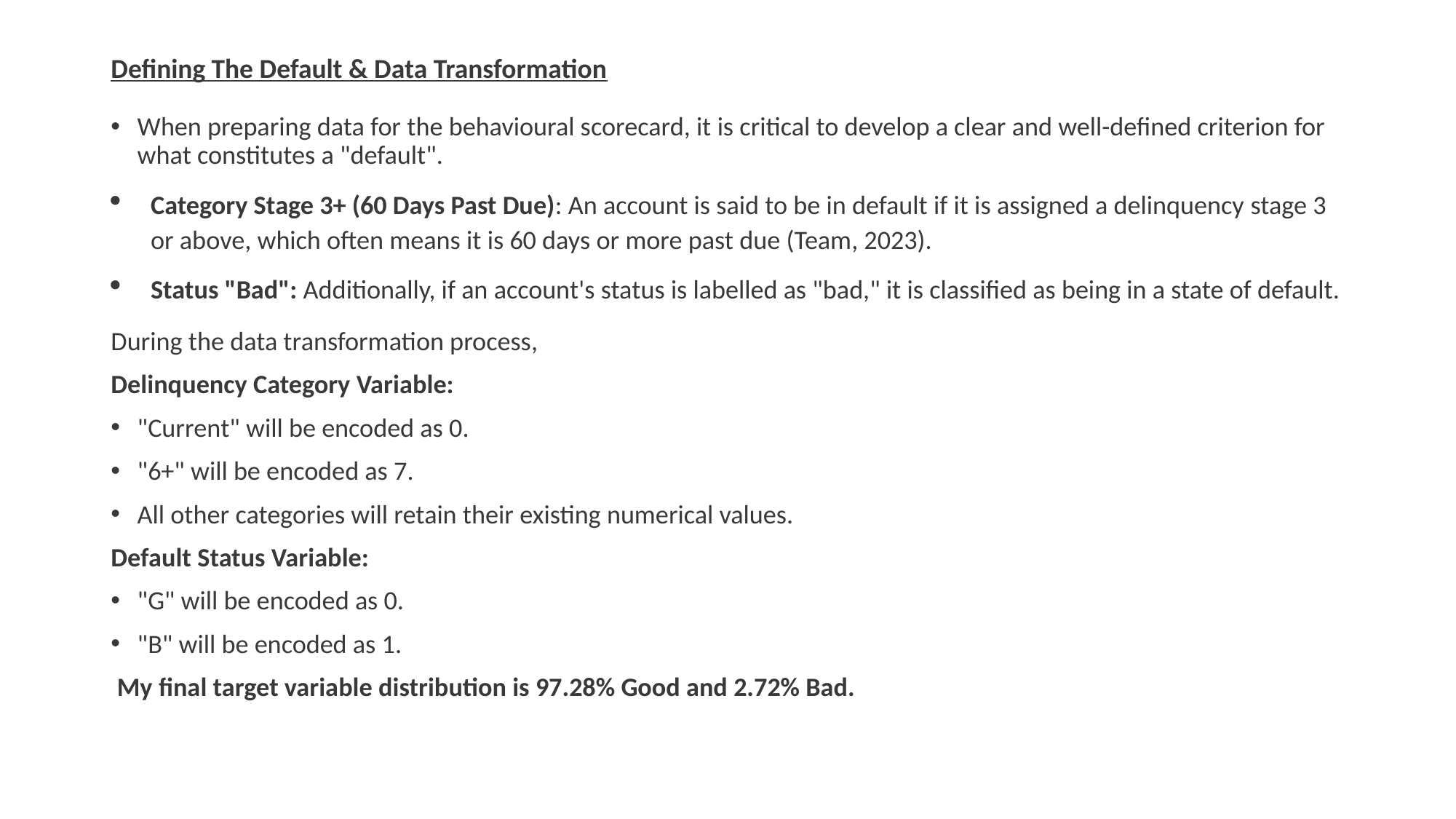

# Defining The Default & Data Transformation
When preparing data for the behavioural scorecard, it is critical to develop a clear and well-defined criterion for what constitutes a "default".
Category Stage 3+ (60 Days Past Due): An account is said to be in default if it is assigned a delinquency stage 3 or above, which often means it is 60 days or more past due (Team, 2023).
Status "Bad": Additionally, if an account's status is labelled as "bad," it is classified as being in a state of default.
During the data transformation process,
Delinquency Category Variable:
"Current" will be encoded as 0.
"6+" will be encoded as 7.
All other categories will retain their existing numerical values.
Default Status Variable:
"G" will be encoded as 0.
"B" will be encoded as 1.
 My final target variable distribution is 97.28% Good and 2.72% Bad.